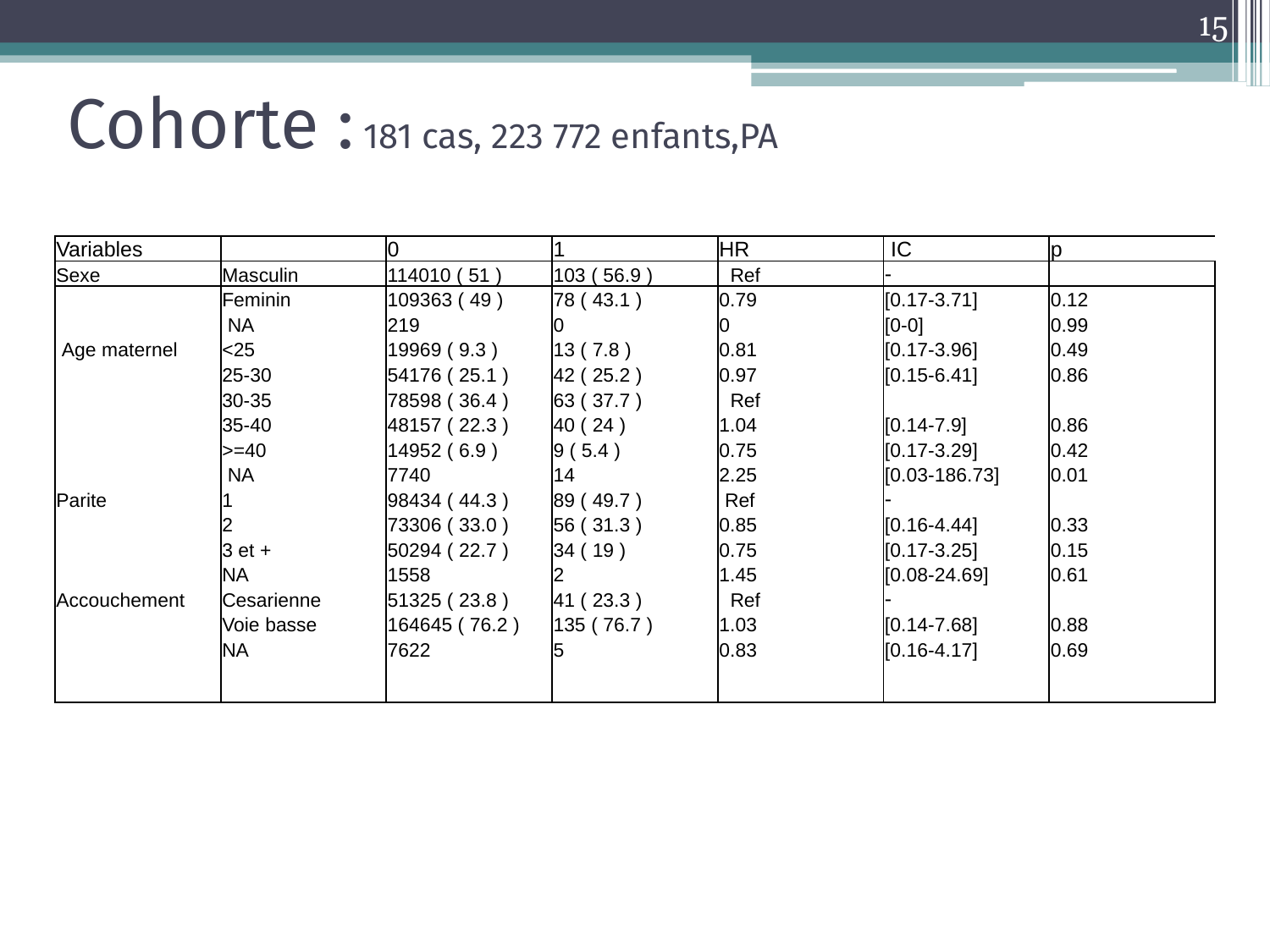

15
# Cohorte : 181 cas, 223 772 enfants,PA
| Variables |  | 0 | 1 | HR | IC | p |
| --- | --- | --- | --- | --- | --- | --- |
| Sexe | Masculin | 114010 ( 51 ) | 103 ( 56.9 ) | Ref | - |  |
|  | Feminin | 109363 ( 49 ) | 78 ( 43.1 ) | 0.79 | [0.17-3.71] | 0.12 |
|  | NA | 219 | 0 | 0 | [0-0] | 0.99 |
| Age maternel | <25 | 19969 ( 9.3 ) | 13 ( 7.8 ) | 0.81 | [0.17-3.96] | 0.49 |
|  | 25-30 | 54176 ( 25.1 ) | 42 ( 25.2 ) | 0.97 | [0.15-6.41] | 0.86 |
|  | 30-35 | 78598 ( 36.4 ) | 63 ( 37.7 ) | Ref |  |  |
|  | 35-40 | 48157 ( 22.3 ) | 40 ( 24 ) | 1.04 | [0.14-7.9] | 0.86 |
|  | >=40 | 14952 ( 6.9 ) | 9 ( 5.4 ) | 0.75 | [0.17-3.29] | 0.42 |
|  | NA | 7740 | 14 | 2.25 | [0.03-186.73] | 0.01 |
| Parite | 1 | 98434 ( 44.3 ) | 89 ( 49.7 ) | Ref | - |  |
|  | 2 | 73306 ( 33.0 ) | 56 ( 31.3 ) | 0.85 | [0.16-4.44] | 0.33 |
|  | 3 et + | 50294 ( 22.7 ) | 34 ( 19 ) | 0.75 | [0.17-3.25] | 0.15 |
|  | NA | 1558 | 2 | 1.45 | [0.08-24.69] | 0.61 |
| Accouchement | Cesarienne | 51325 ( 23.8 ) | 41 ( 23.3 ) | Ref | - |  |
|  | Voie basse | 164645 ( 76.2 ) | 135 ( 76.7 ) | 1.03 | [0.14-7.68] | 0.88 |
|  | NA | 7622 | 5 | 0.83 | [0.16-4.17] | 0.69 |
|  |  |  |  |  |  |  |